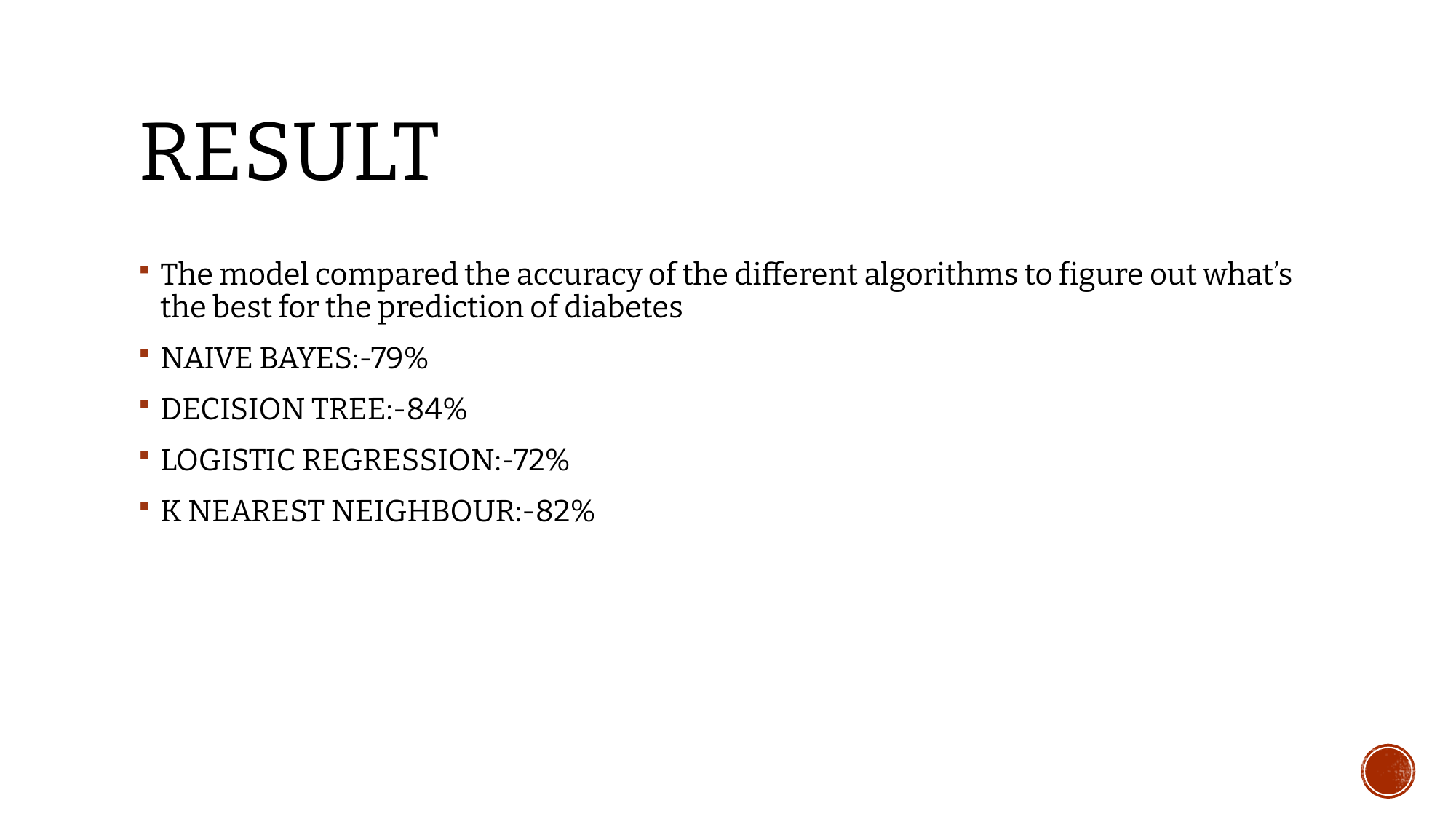

# result
The model compared the accuracy of the different algorithms to figure out what’s the best for the prediction of diabetes
NAIVE BAYES:-79%
DECISION TREE:-84%
LOGISTIC REGRESSION:-72%
K NEAREST NEIGHBOUR:-82%